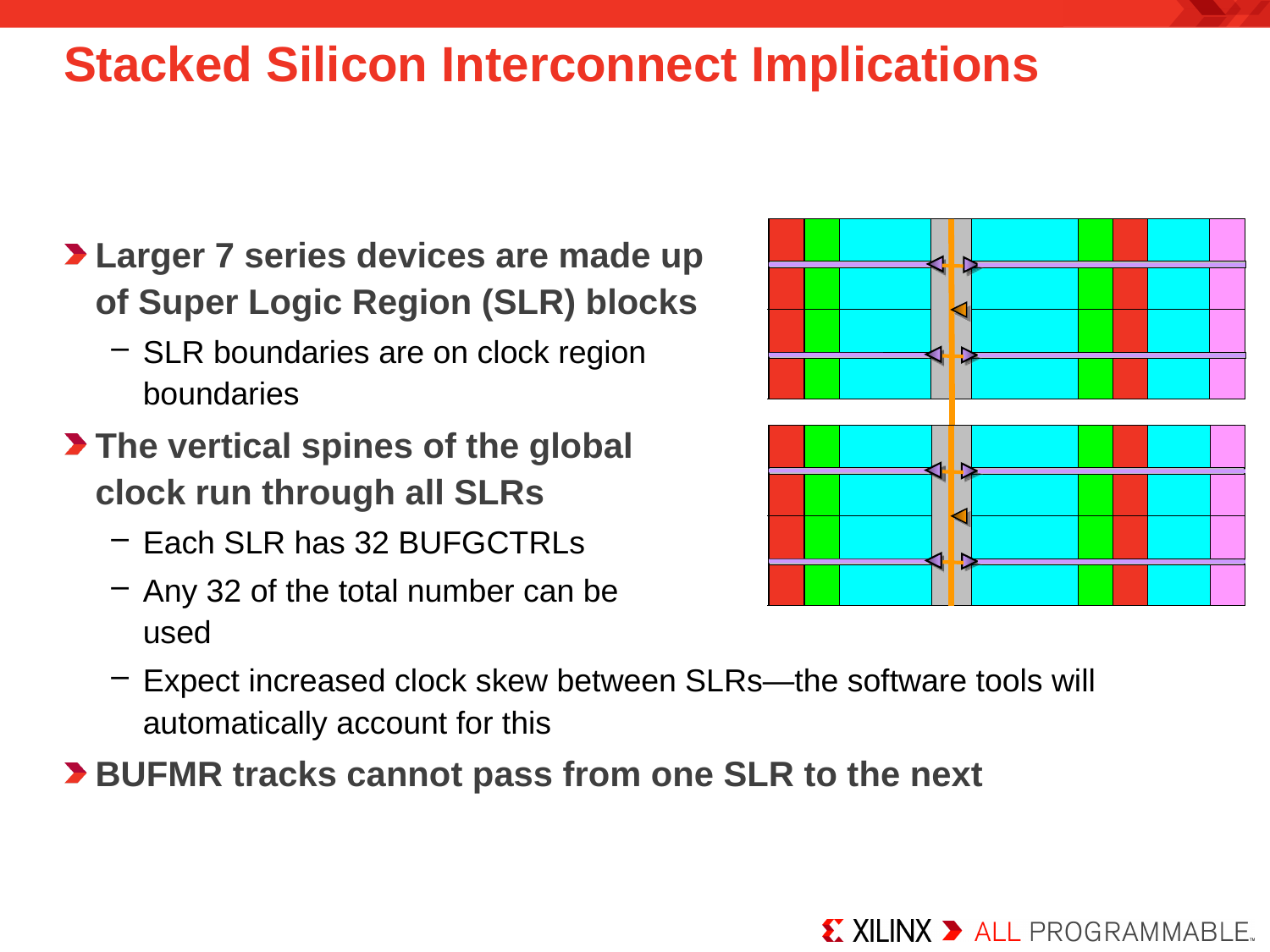

Stacked Silicon Interconnect Implications
Larger 7 series devices are made up
of Super Logic Region (SLR) blocks
SLR boundaries are on clock region
boundaries
The vertical spines of the global
clock run through all SLRs
Each SLR has 32 BUFGCTRLs
Any 32 of the total number can be
used
Expect increased clock skew between SLRs—the software tools will automatically account for this
BUFMR tracks cannot pass from one SLR to the next